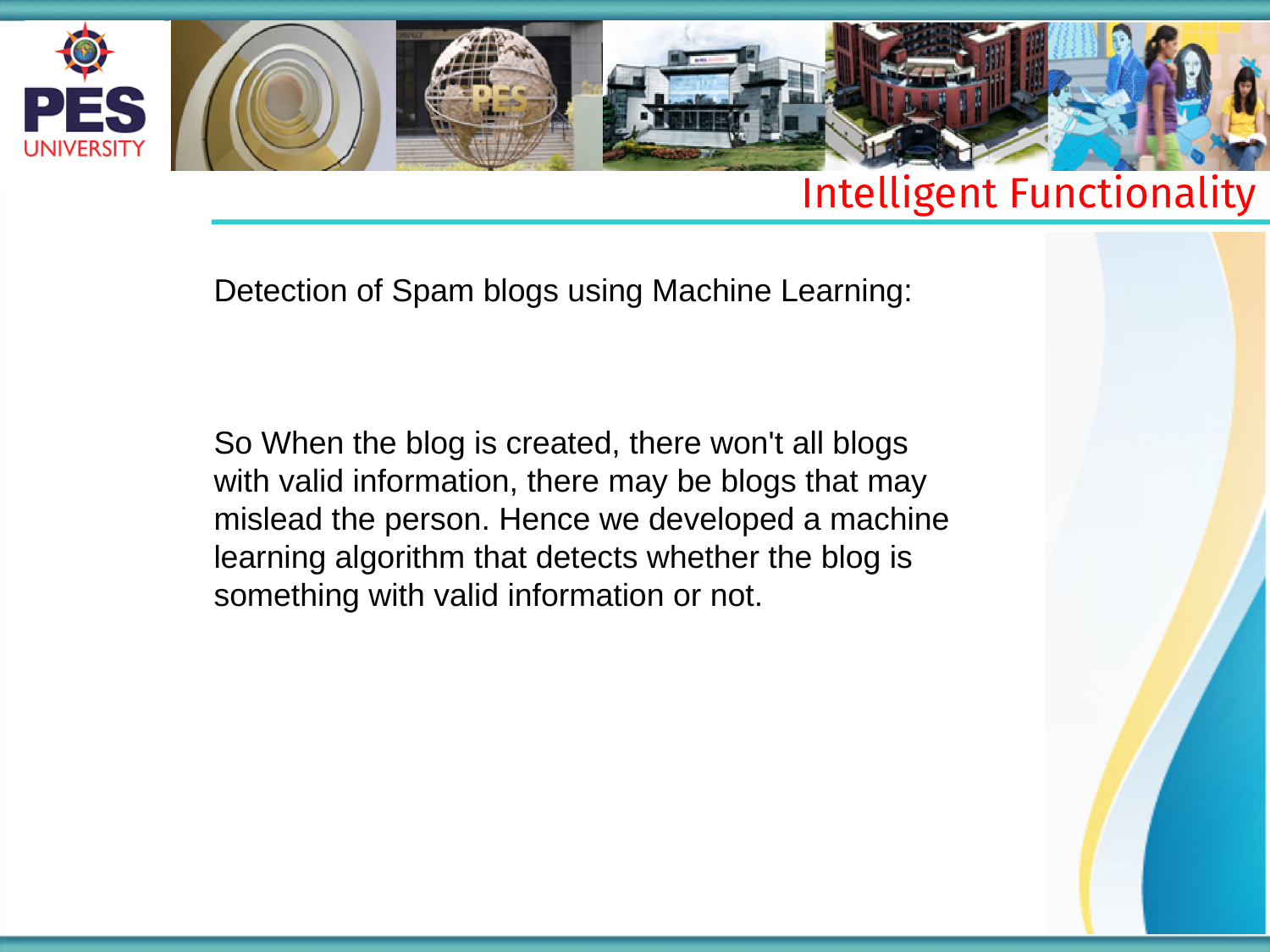

Intelligent Functionality

Detection of Spam blogs using Machine Learning:

So When the blog is created, there won't all blogs with valid information, there may be blogs that may mislead the person. Hence we developed a machine learning algorithm that detects whether the blog is something with valid information or not.